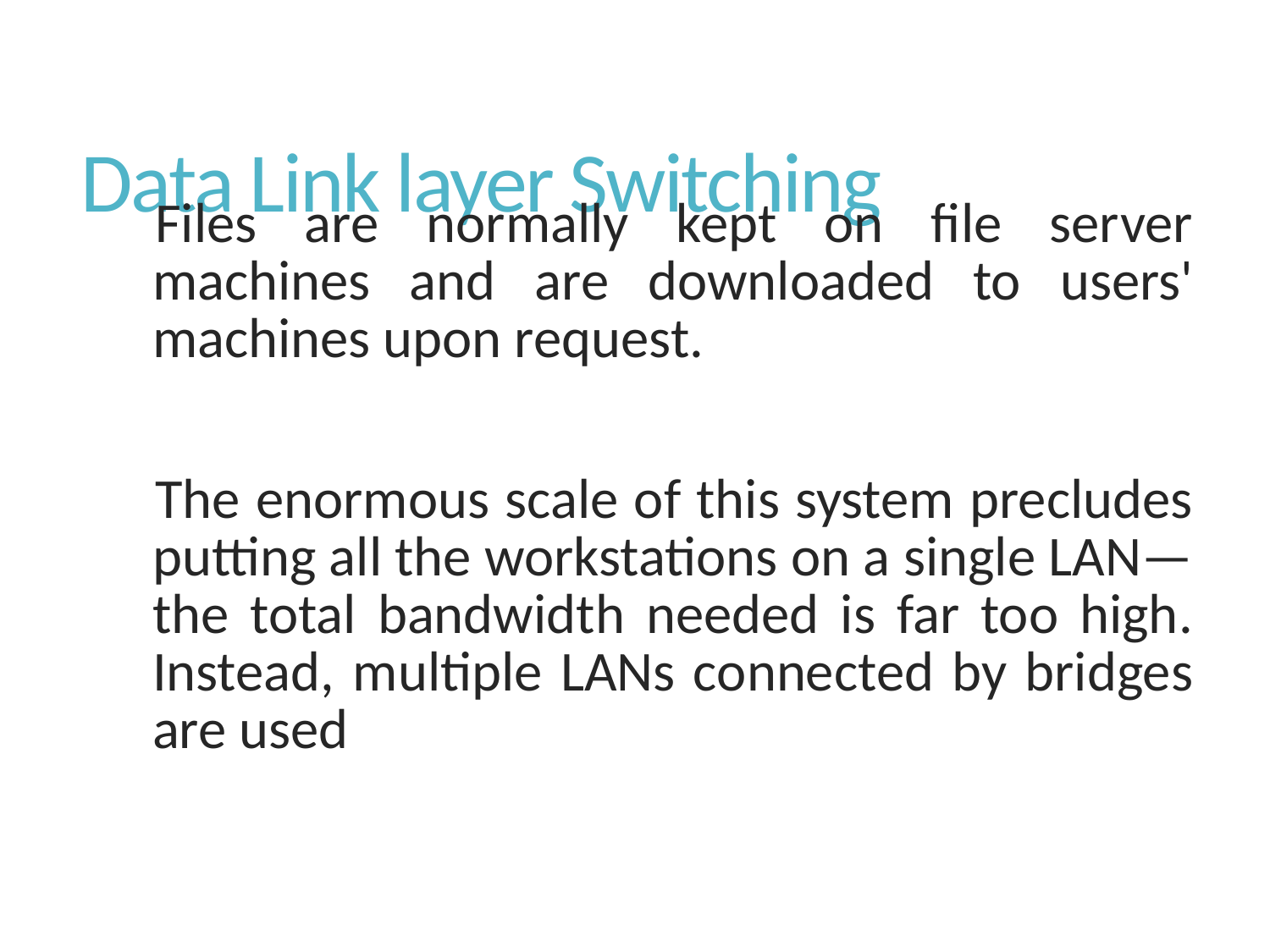

# Data Link layer Switching
Files are normally kept on file server machines and are downloaded to users' machines upon request.

The enormous scale of this system precludes putting all the workstations on a single LAN—the total bandwidth needed is far too high. Instead, multiple LANs connected by bridges are used